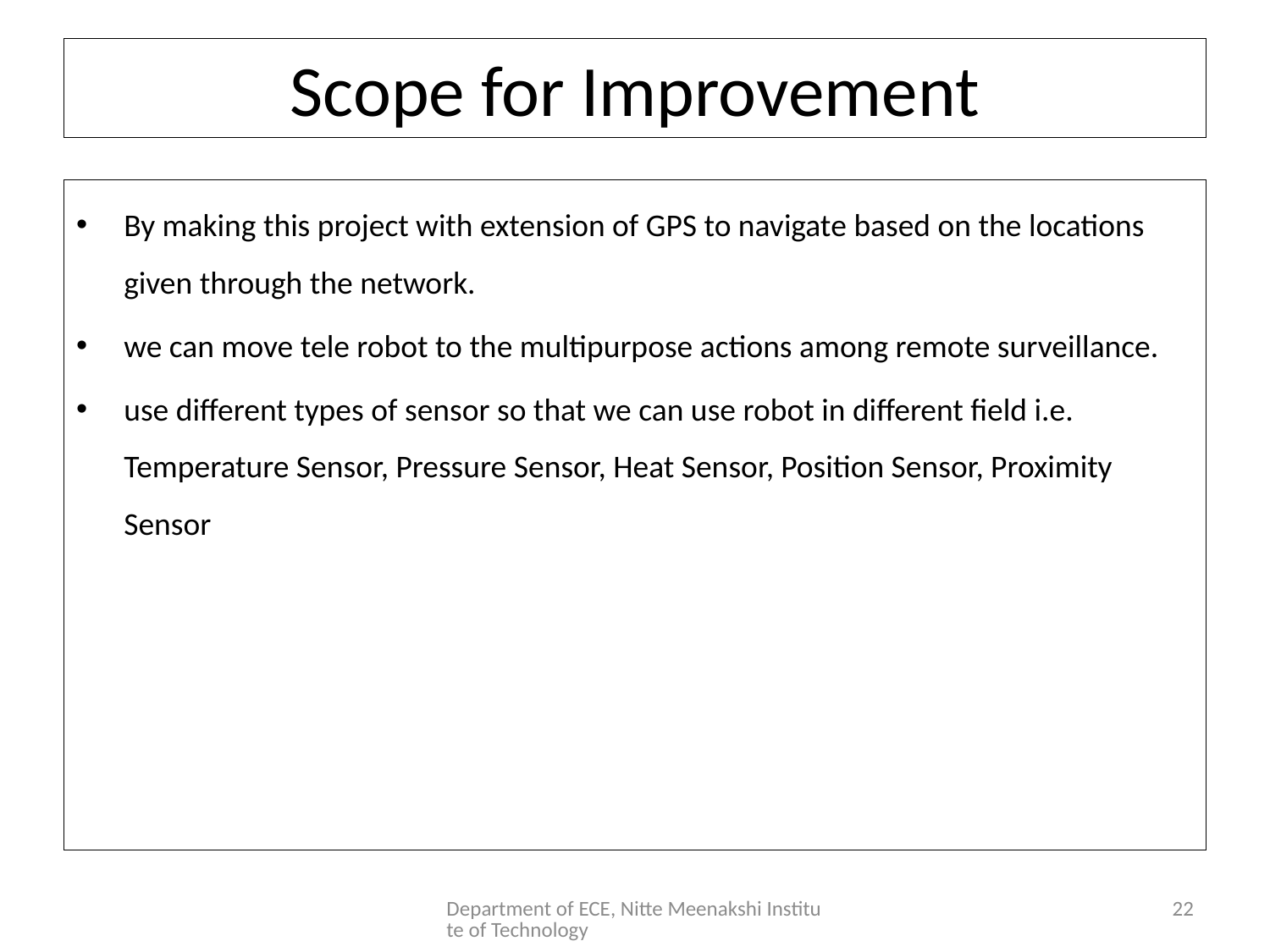

# Scope for Improvement
By making this project with extension of GPS to navigate based on the locations given through the network.
we can move tele robot to the multipurpose actions among remote surveillance.
use different types of sensor so that we can use robot in different field i.e. Temperature Sensor, Pressure Sensor, Heat Sensor, Position Sensor, Proximity Sensor
Department of ECE, Nitte Meenakshi Institute of Technology
22